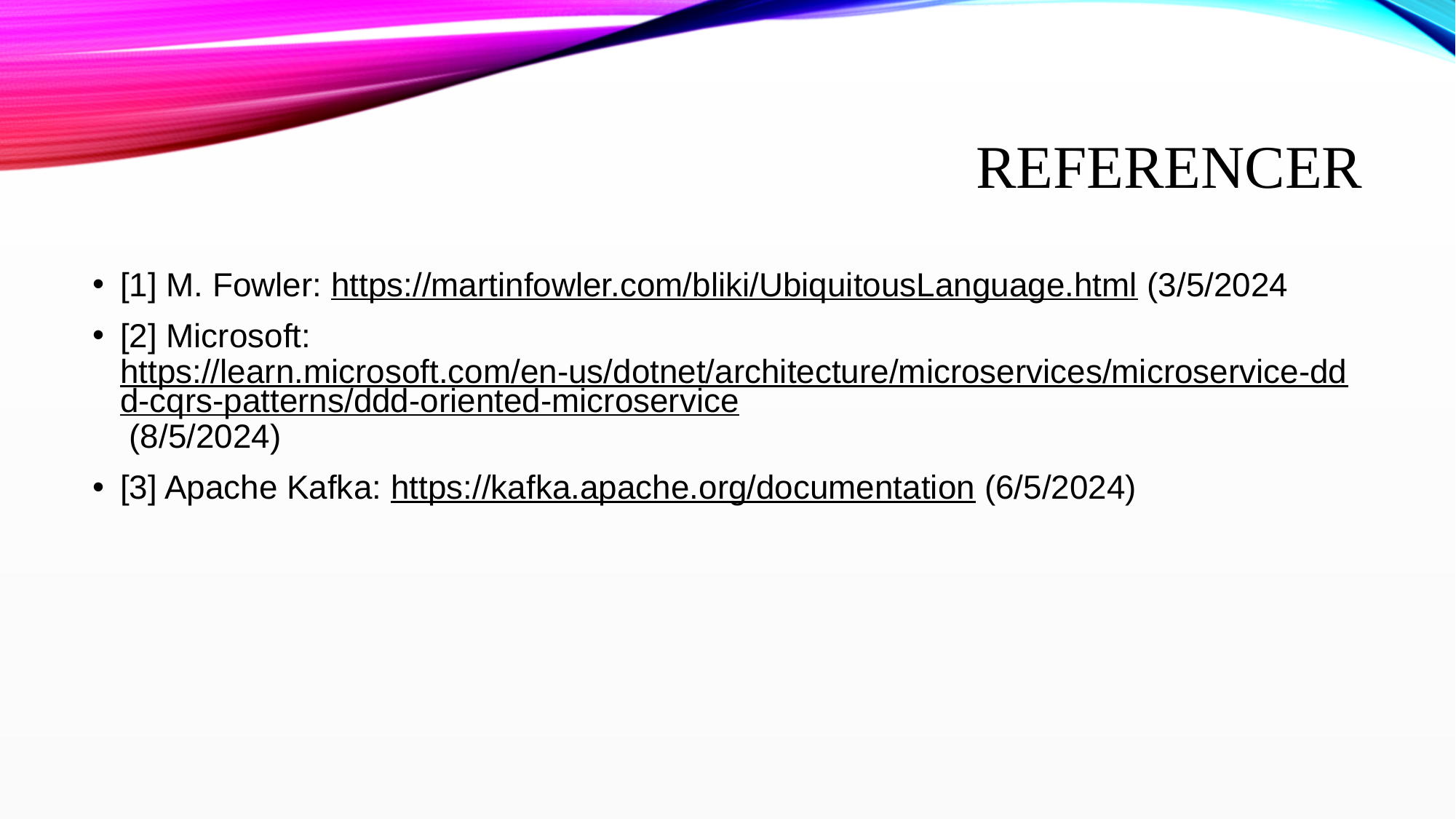

# Referencer
[1] M. Fowler: https://martinfowler.com/bliki/UbiquitousLanguage.html (3/5/2024
[2] Microsoft: https://learn.microsoft.com/en-us/dotnet/architecture/microservices/microservice-ddd-cqrs-patterns/ddd-oriented-microservice (8/5/2024)
[3] Apache Kafka: https://kafka.apache.org/documentation (6/5/2024)